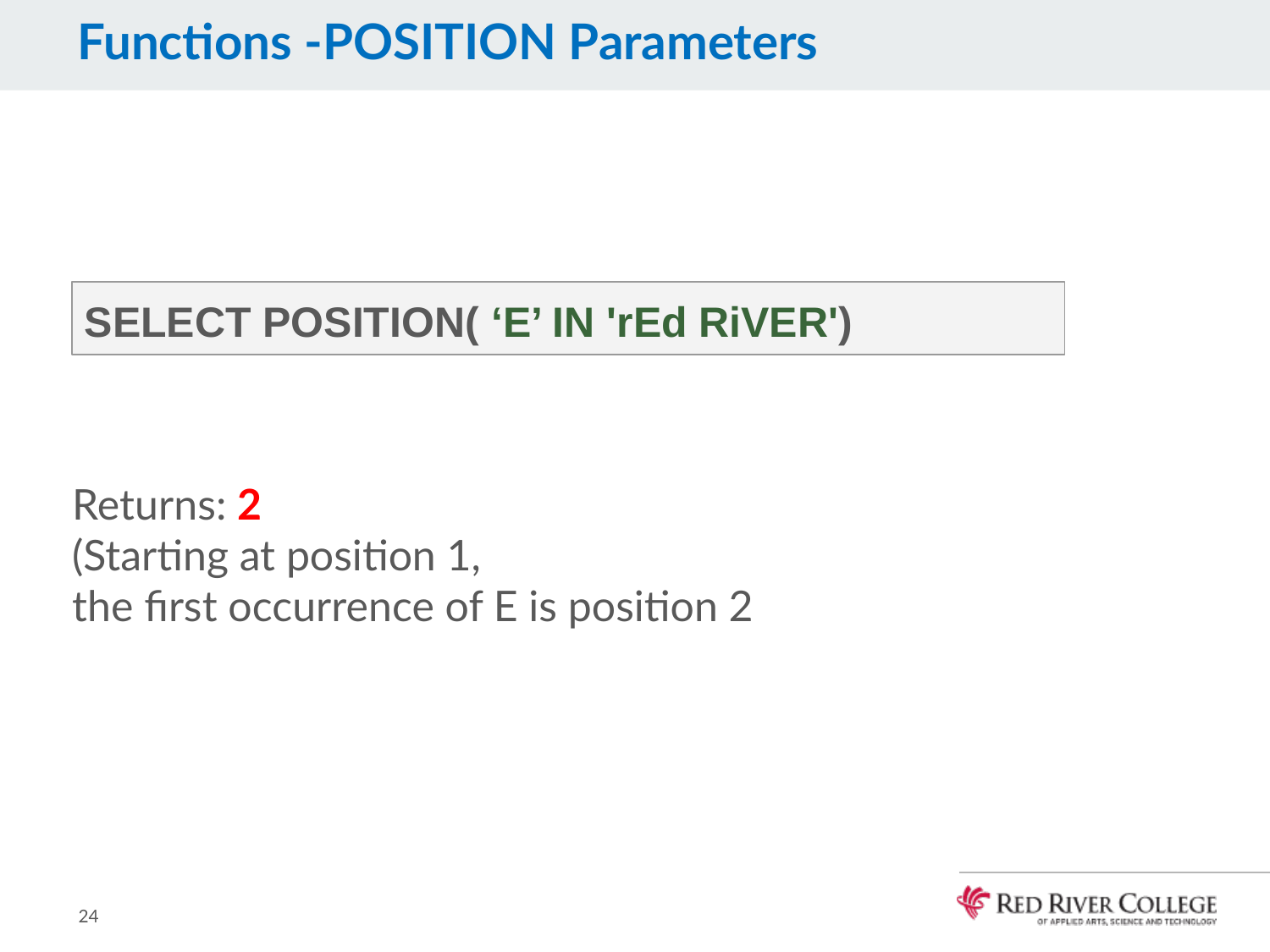

# Functions -POSITION Parameters

Returns: 2
(Starting at position 1,
the first occurrence of E is position 2
SELECT POSITION( ‘E’ IN 'rEd RiVER')
24